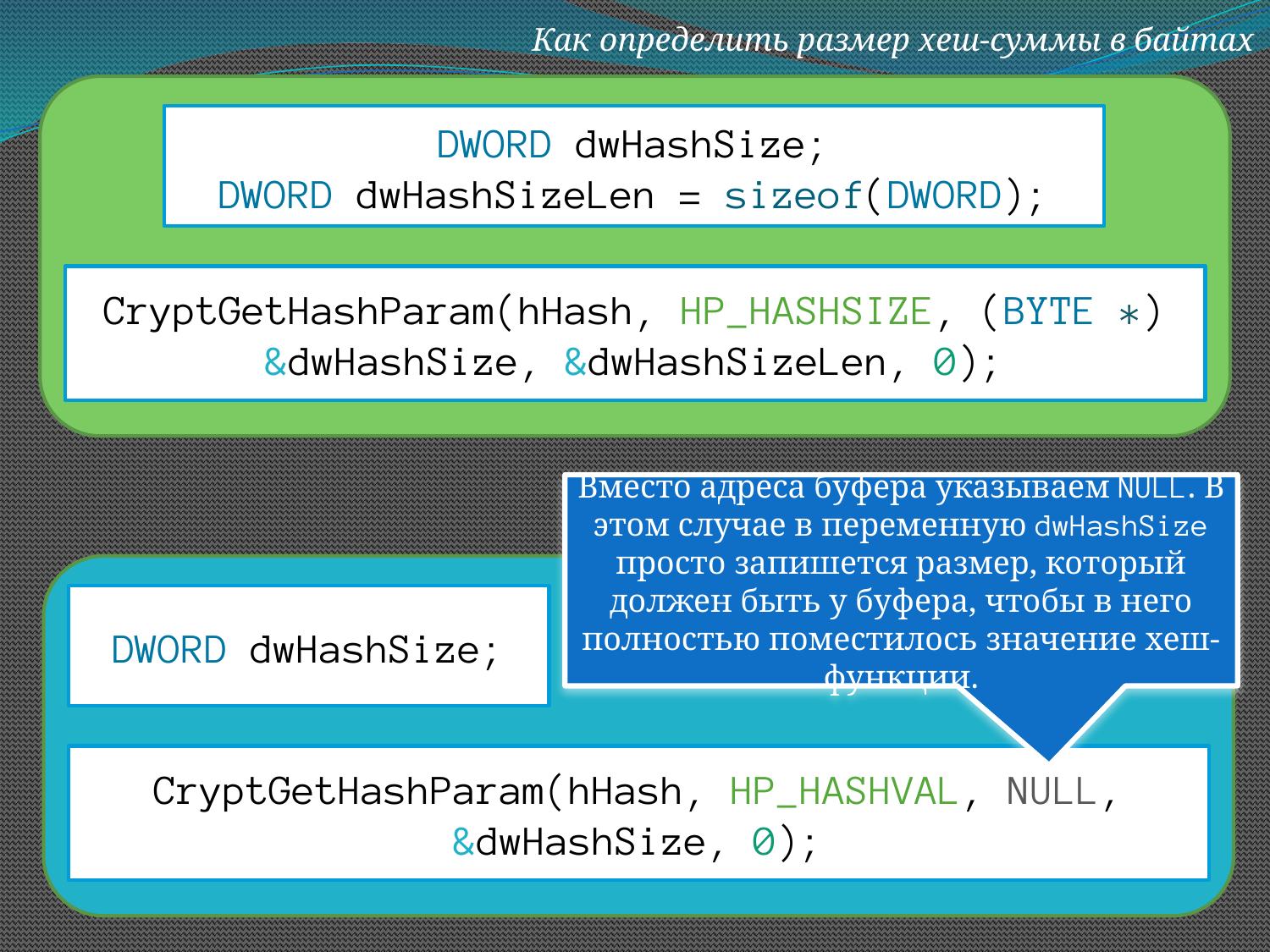

Как определить размер хеш-суммы в байтах

DWORD dwHashSize;
DWORD dwHashSizeLen = sizeof(DWORD);
CryptGetHashParam(hHash, HP_HASHSIZE, (BYTE *) &dwHashSize, &dwHashSizeLen, 0);
Вместо адреса буфера указываем NULL. В этом случае в переменную dwHashSize просто запишется размер, который должен быть у буфера, чтобы в него полностью поместилось значение хеш-функции.
ИЛИ

DWORD dwHashSize;
CryptGetHashParam(hHash, HP_HASHVAL, NULL, &dwHashSize, 0);